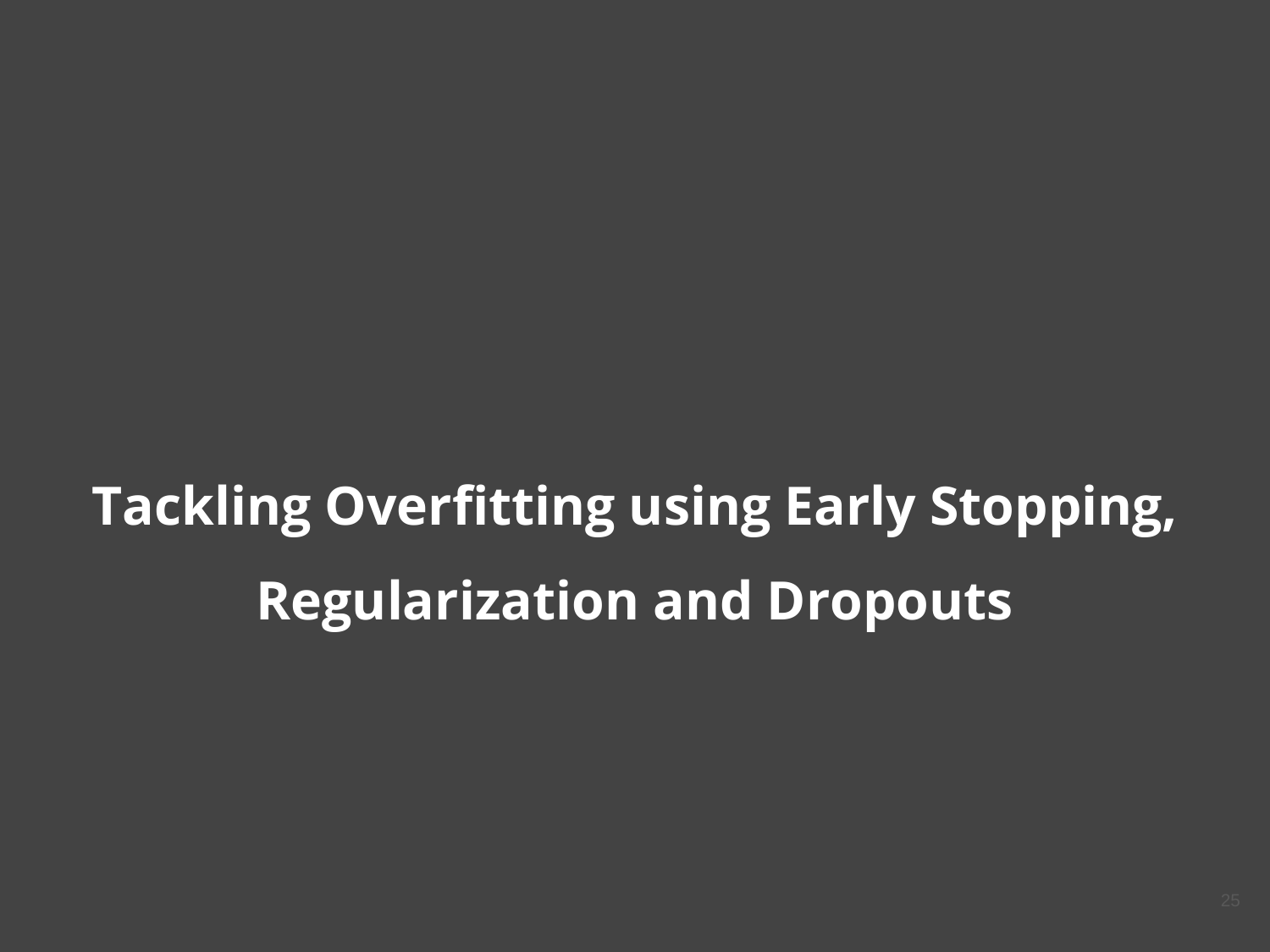

# Tackling Overfitting using Early Stopping, Regularization and Dropouts
25